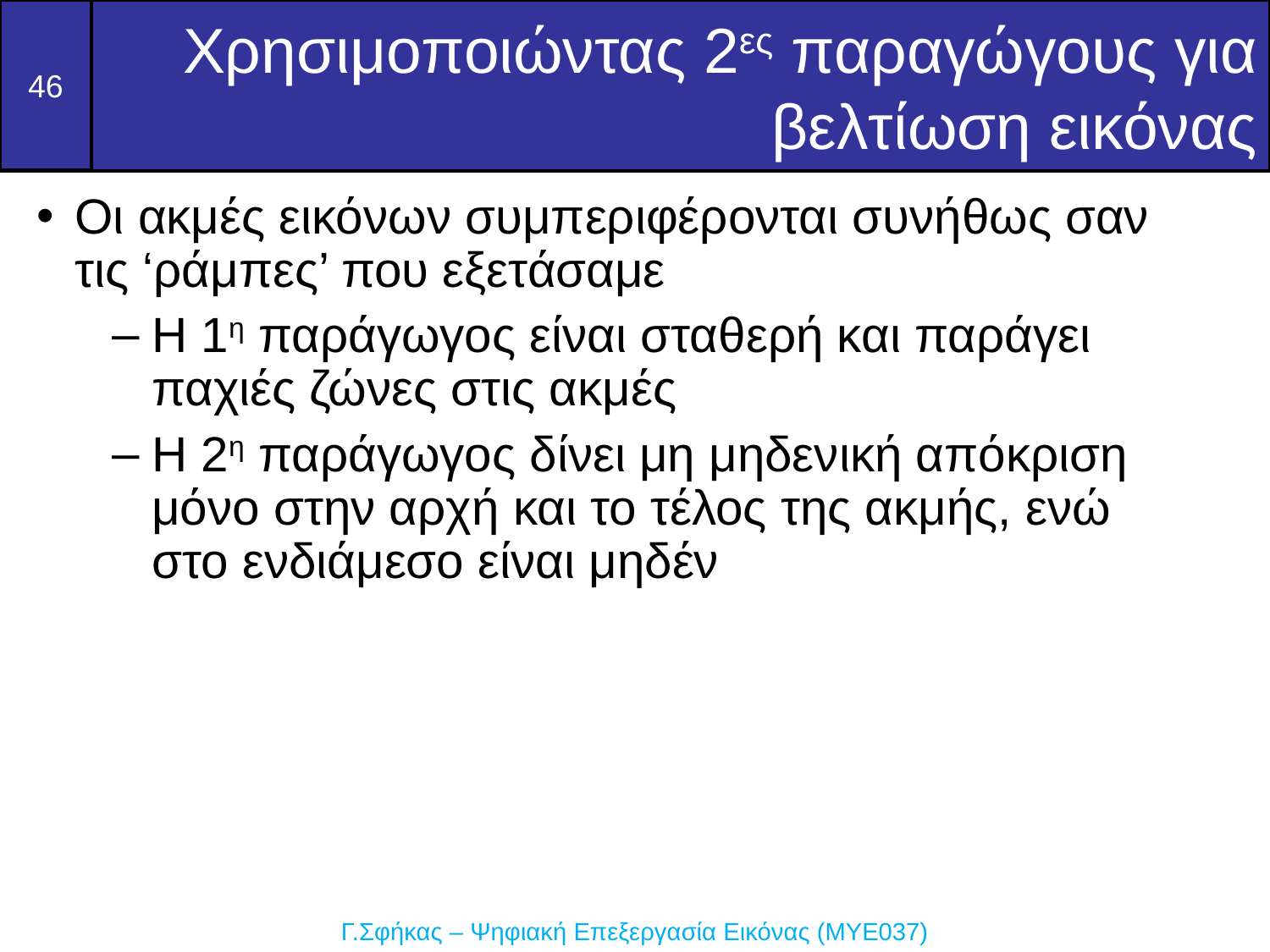

Χρησιμοποιώντας 2ες παραγώγους για βελτίωση εικόνας
Οι ακμές εικόνων συμπεριφέρονται συνήθως σαν τις ‘ράμπες’ που εξετάσαμε
Η 1η παράγωγος είναι σταθερή και παράγει παχιές ζώνες στις ακμές
Η 2η παράγωγος δίνει μη μηδενική απόκριση μόνο στην αρχή και το τέλος της ακμής, ενώ στο ενδιάμεσο είναι μηδέν